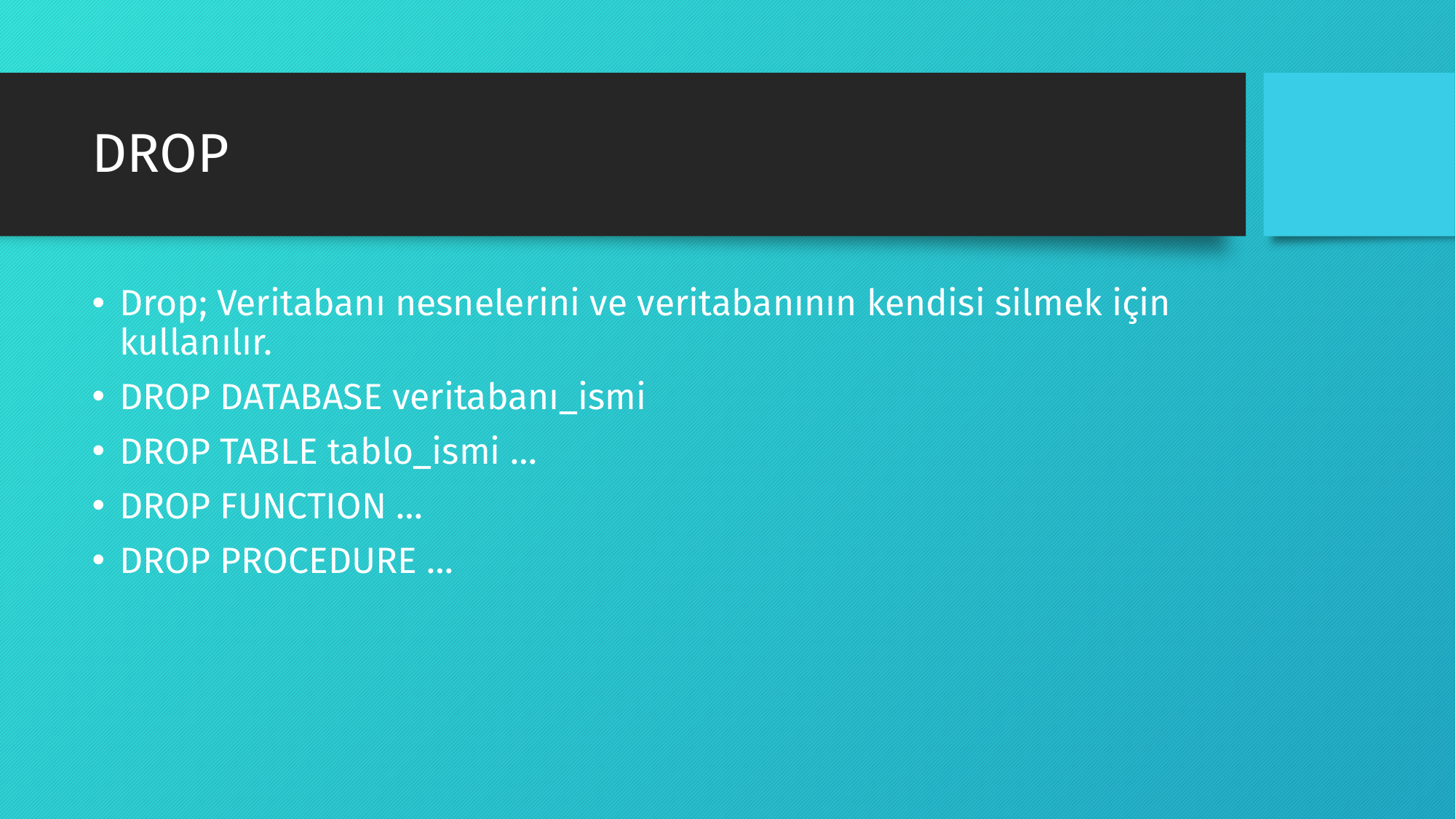

# DROP
Drop; Veritabanı nesnelerini ve veritabanının kendisi silmek için kullanılır.
DROP DATABASE veritabanı_ismi
DROP TABLE tablo_ismi …
DROP FUNCTION …
DROP PROCEDURE …